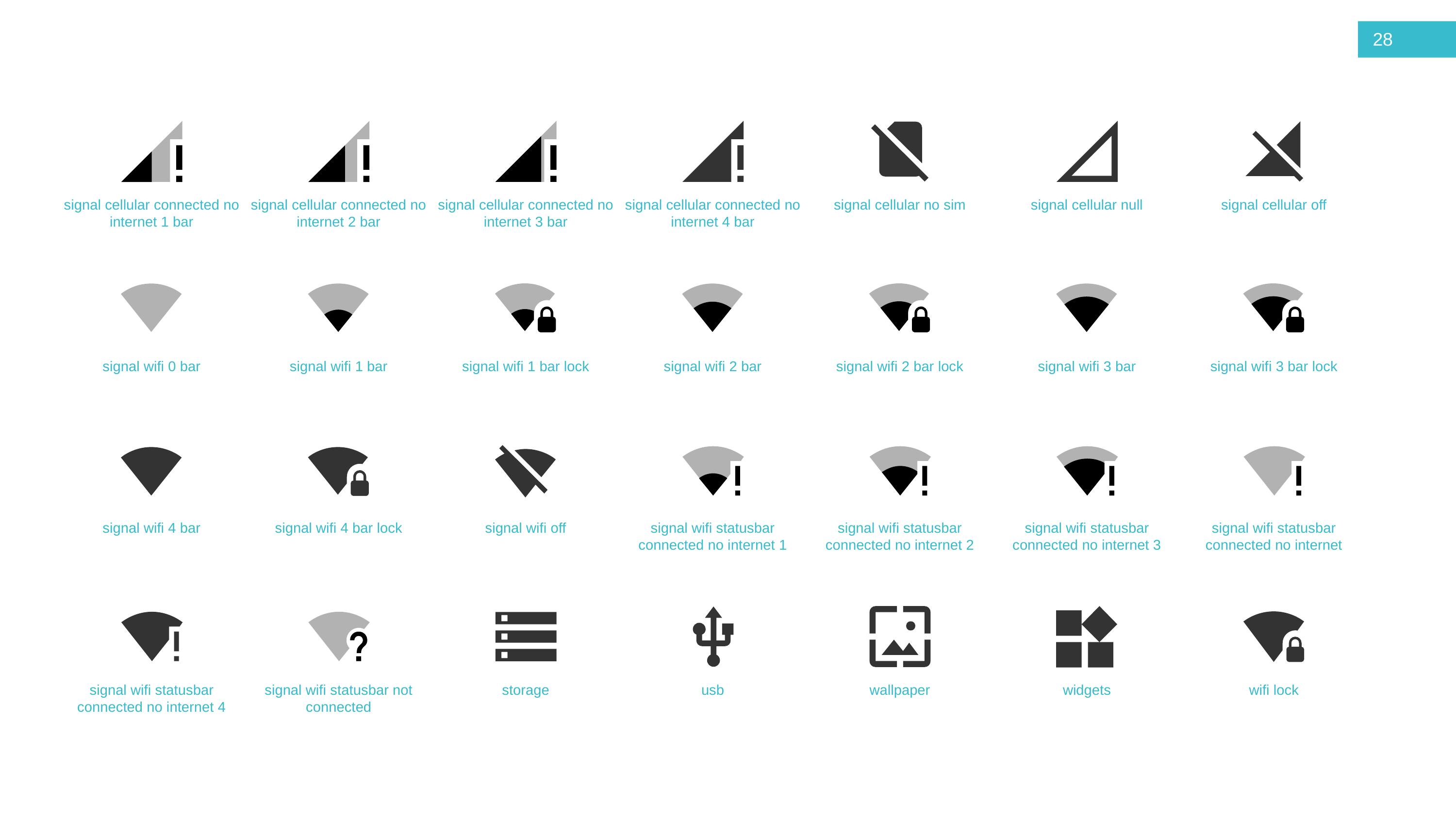

28

signal cellular connected no internet 1 bar
signal cellular connected no internet 2 bar
signal cellular connected no internet 3 bar
signal cellular connected no internet 4 bar
signal cellular no sim
signal cellular null
signal cellular off

signal wifi 0 bar
signal wifi 1 bar
signal wifi 1 bar lock
signal wifi 2 bar
signal wifi 2 bar lock
signal wifi 3 bar
signal wifi 3 bar lock

signal wifi off
signal wifi 4 bar
signal wifi 4 bar lock
signal wifi statusbar connected no internet 1
signal wifi statusbar connected no internet 2
signal wifi statusbar connected no internet 3
signal wifi statusbar connected no internet

usb
wallpaper
widgets
wifi lock
signal wifi statusbar connected no internet 4
signal wifi statusbar not connected
storage